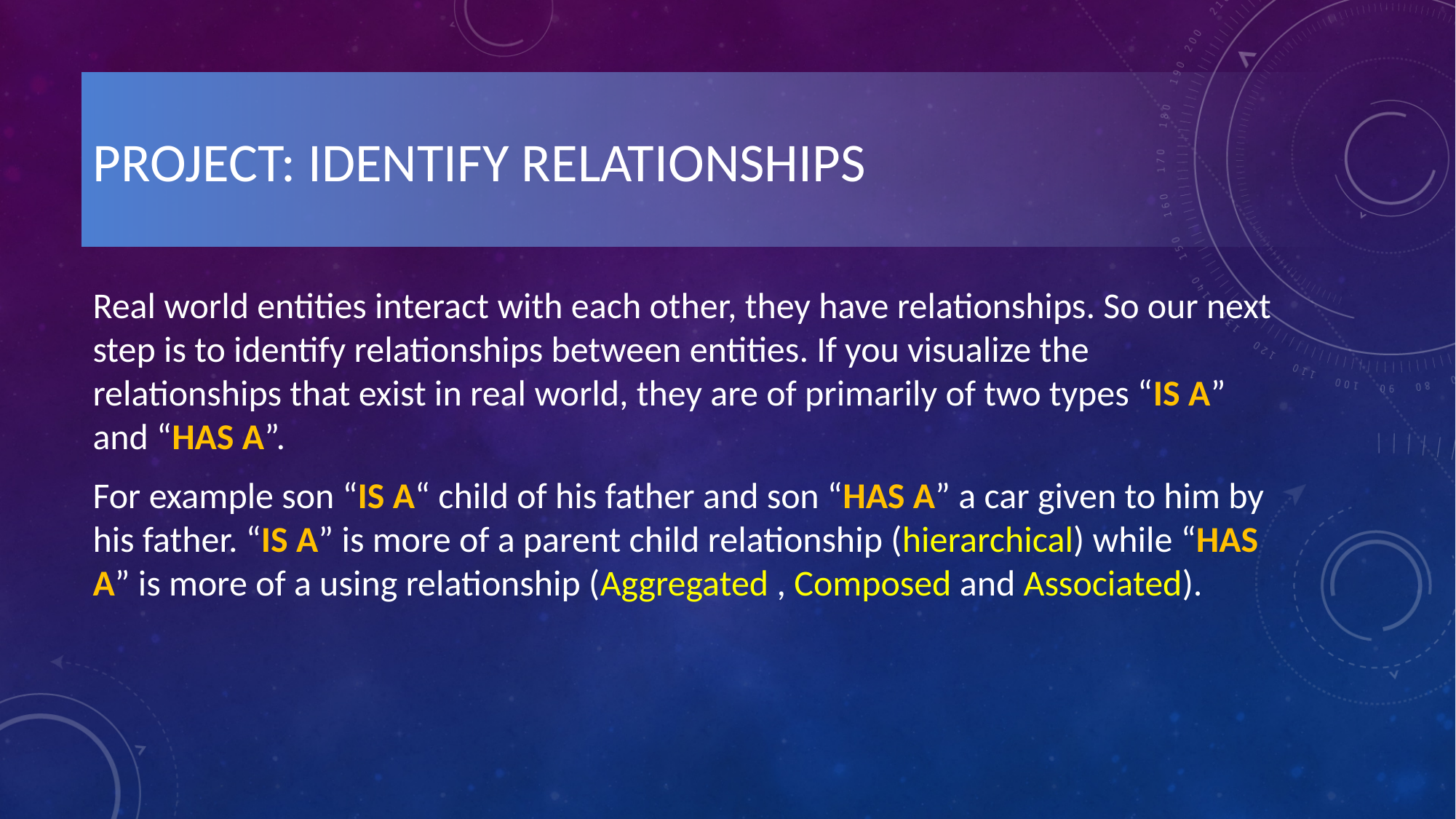

# Project: Identify Relationships
Real world entities interact with each other, they have relationships. So our next step is to identify relationships between entities. If you visualize the relationships that exist in real world, they are of primarily of two types “IS A” and “HAS A”.
For example son “IS A“ child of his father and son “HAS A” a car given to him by his father. “IS A” is more of a parent child relationship (hierarchical) while “HAS A” is more of a using relationship (Aggregated , Composed and Associated).